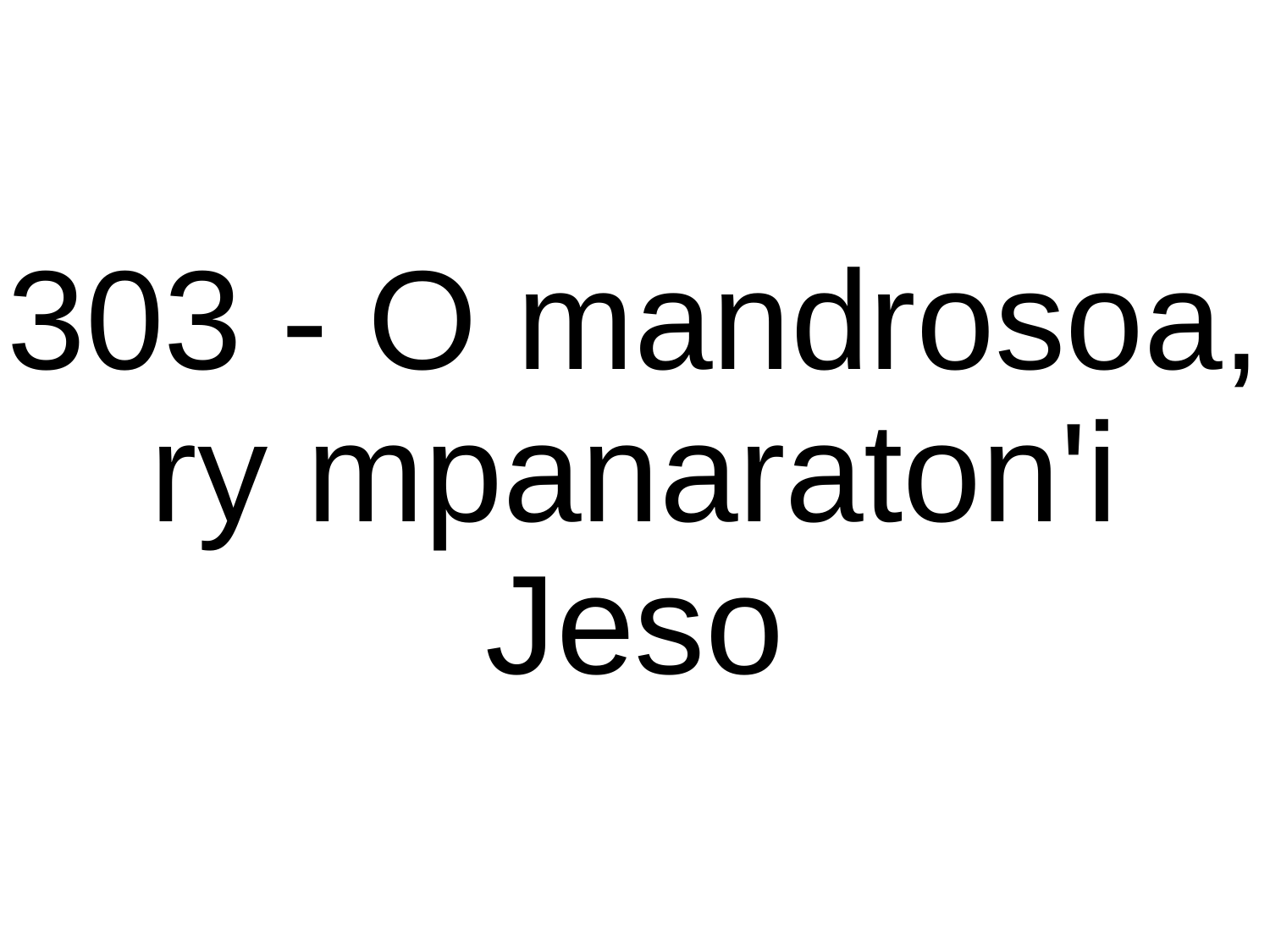

303 - O mandrosoa, ry mpanaraton'i Jeso